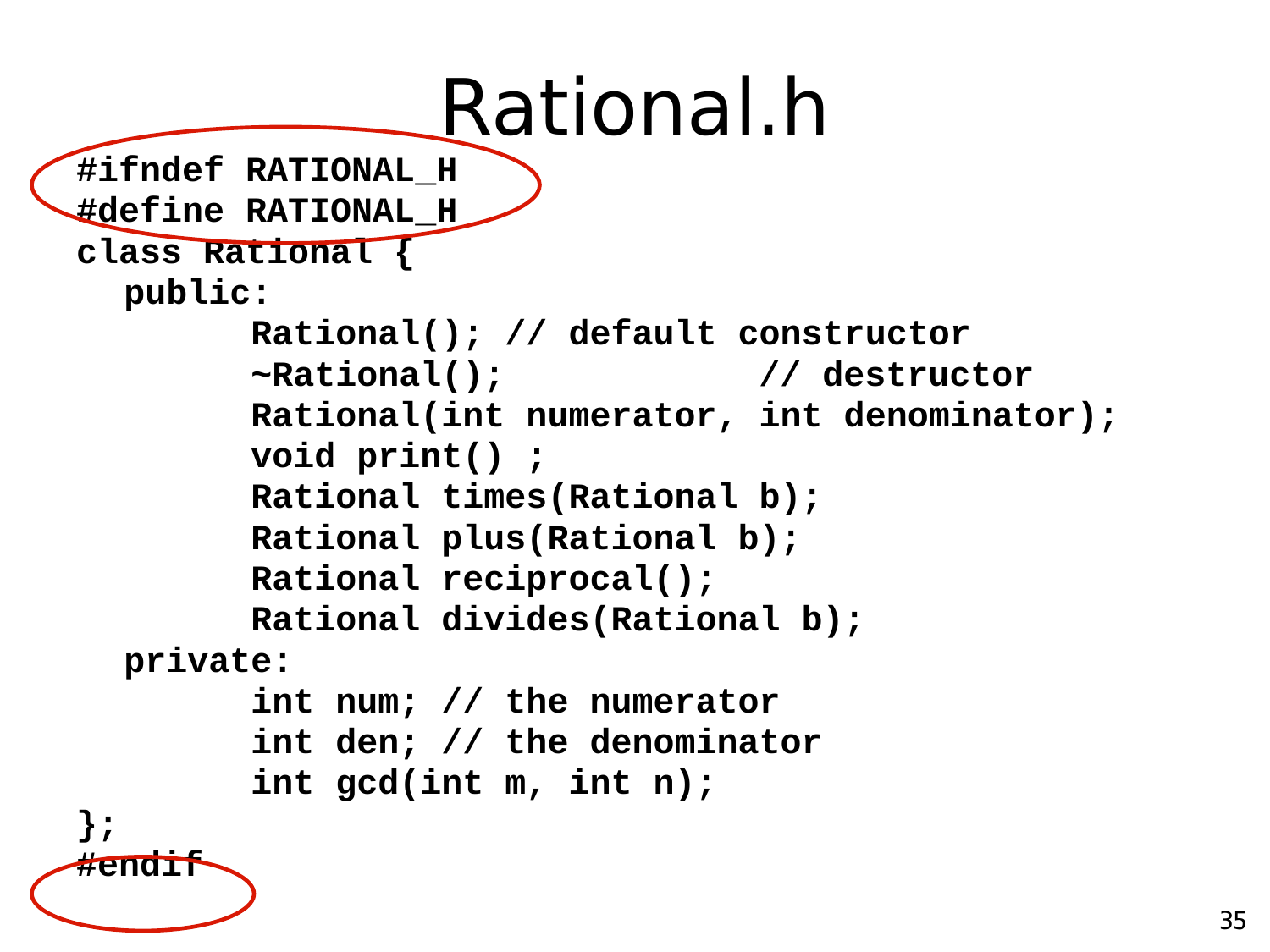

# Rational.h

#ifndef RATIONAL_H
#define RATIONAL_H
class Rational {
	public:
		Rational(); // default constructor
		~Rational(); 		// destructor
		Rational(int numerator, int denominator);
		void print() ;
		Rational times(Rational b);
		Rational plus(Rational b);
		Rational reciprocal();
		Rational divides(Rational b);
	private:
		int num; // the numerator
		int den; // the denominator
		int gcd(int m, int n);
};
#endif